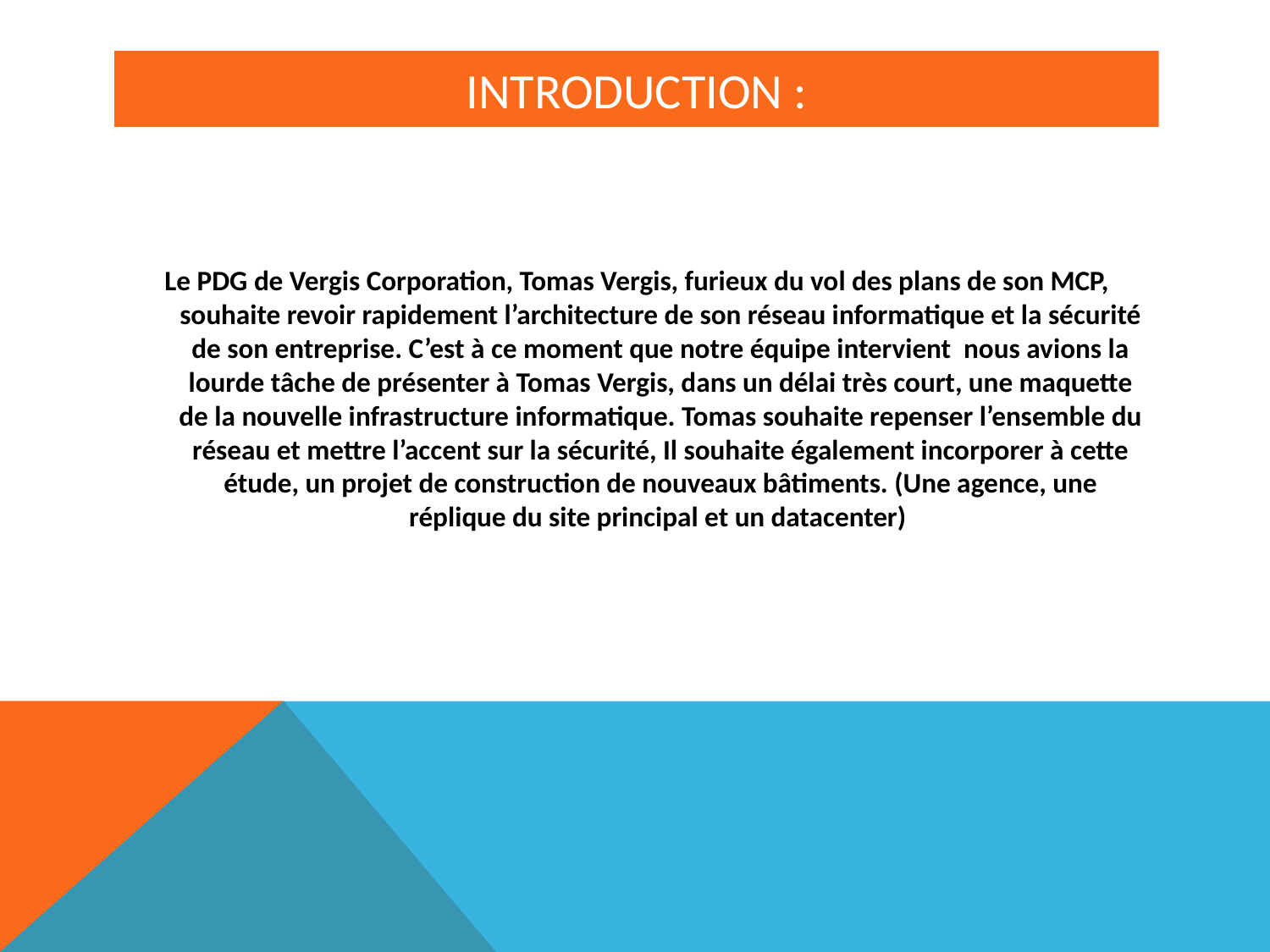

# Introduction :
Le PDG de Vergis Corporation, Tomas Vergis, furieux du vol des plans de son MCP, souhaite revoir rapidement l’architecture de son réseau informatique et la sécurité de son entreprise. C’est à ce moment que notre équipe intervient  nous avions la lourde tâche de présenter à Tomas Vergis, dans un délai très court, une maquette de la nouvelle infrastructure informatique. Tomas souhaite repenser l’ensemble du réseau et mettre l’accent sur la sécurité, Il souhaite également incorporer à cette étude, un projet de construction de nouveaux bâtiments. (Une agence, une réplique du site principal et un datacenter)